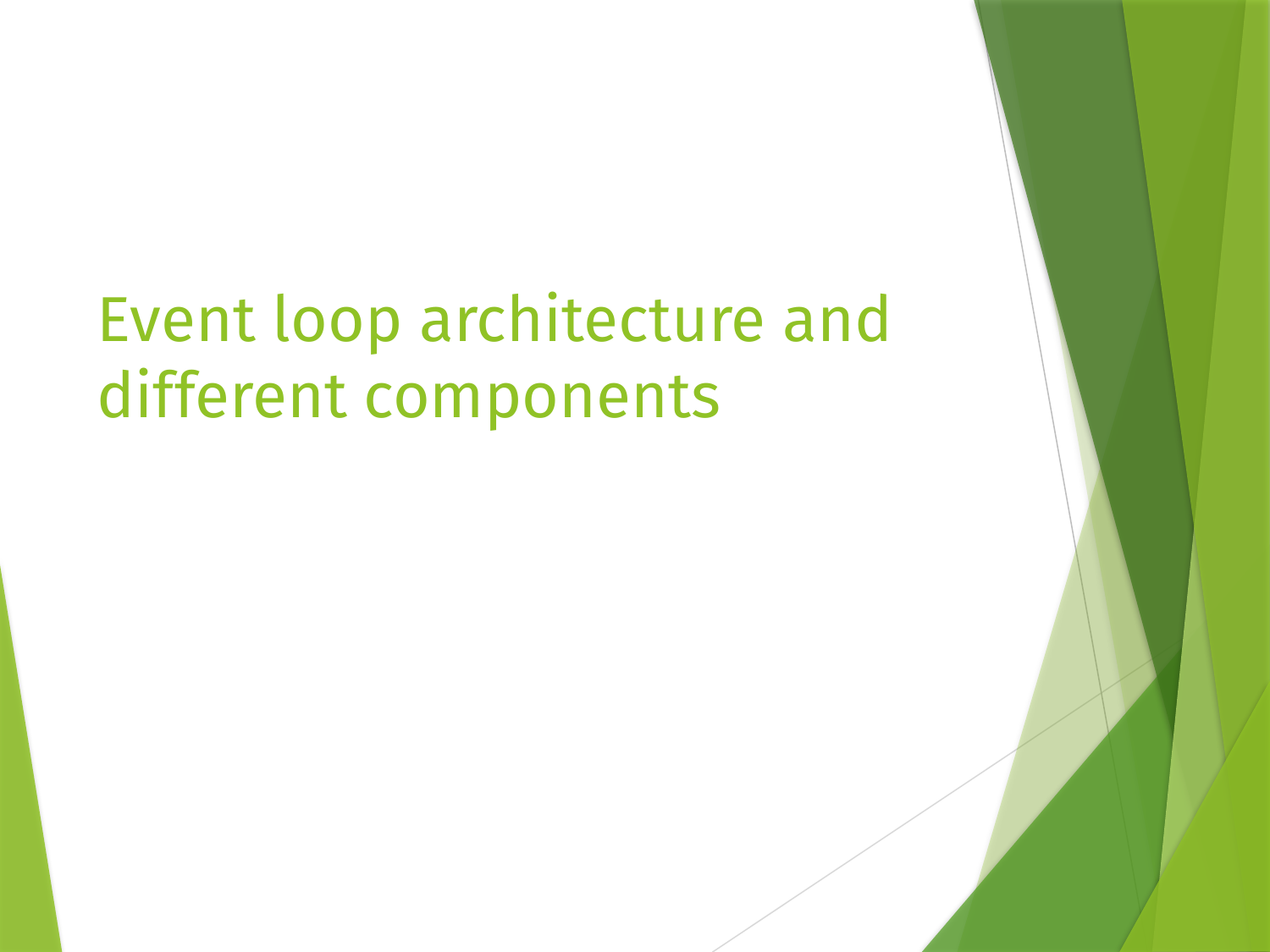

# Event loop architecture and different components